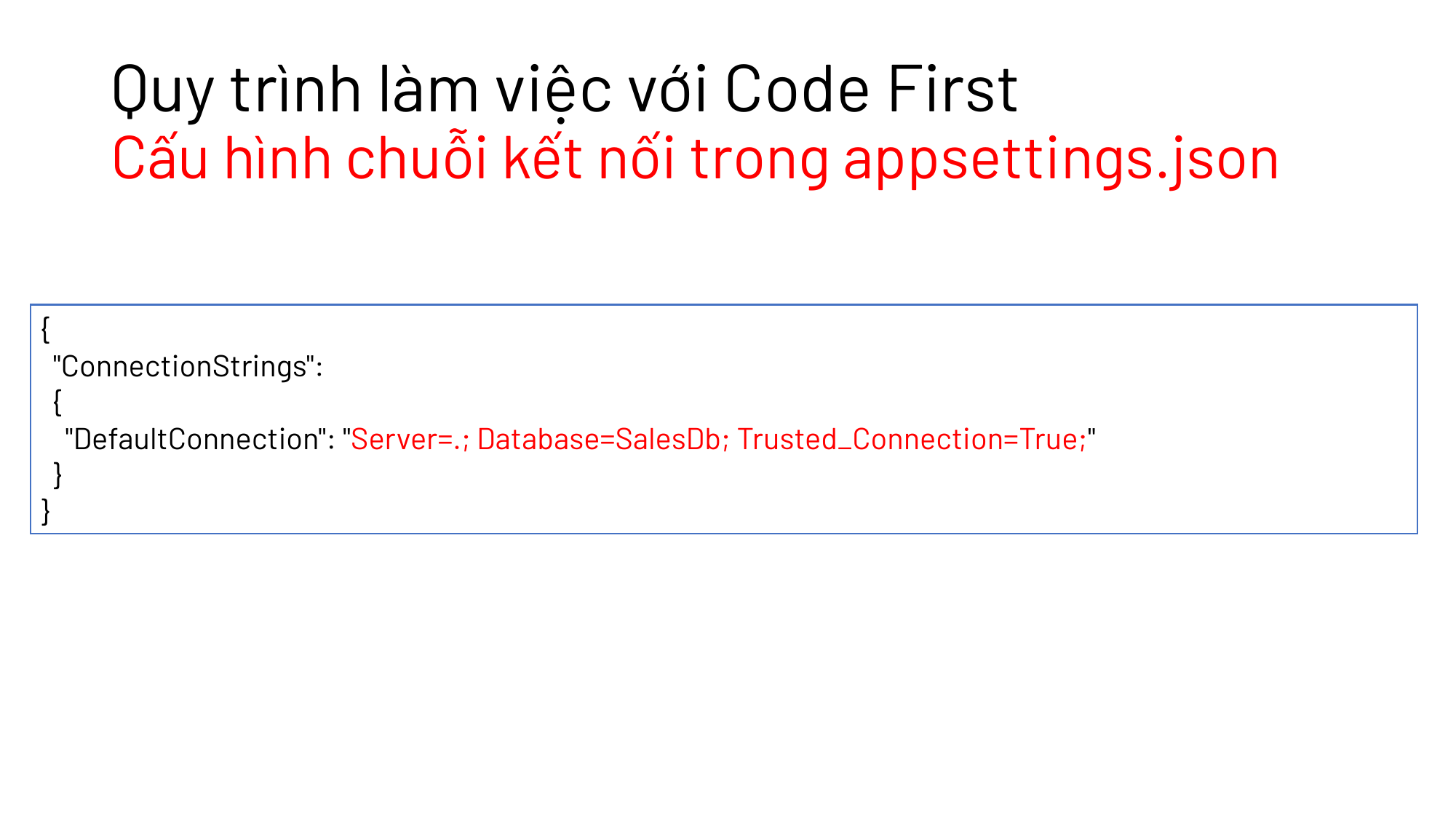

# Quy trình làm việc với Code First Cấu hình chuỗi kết nối trong appsettings.json
{
  "ConnectionStrings":
  {
    "DefaultConnection": "Server=.; Database=SalesDb; Trusted_Connection=True;"
  }
}